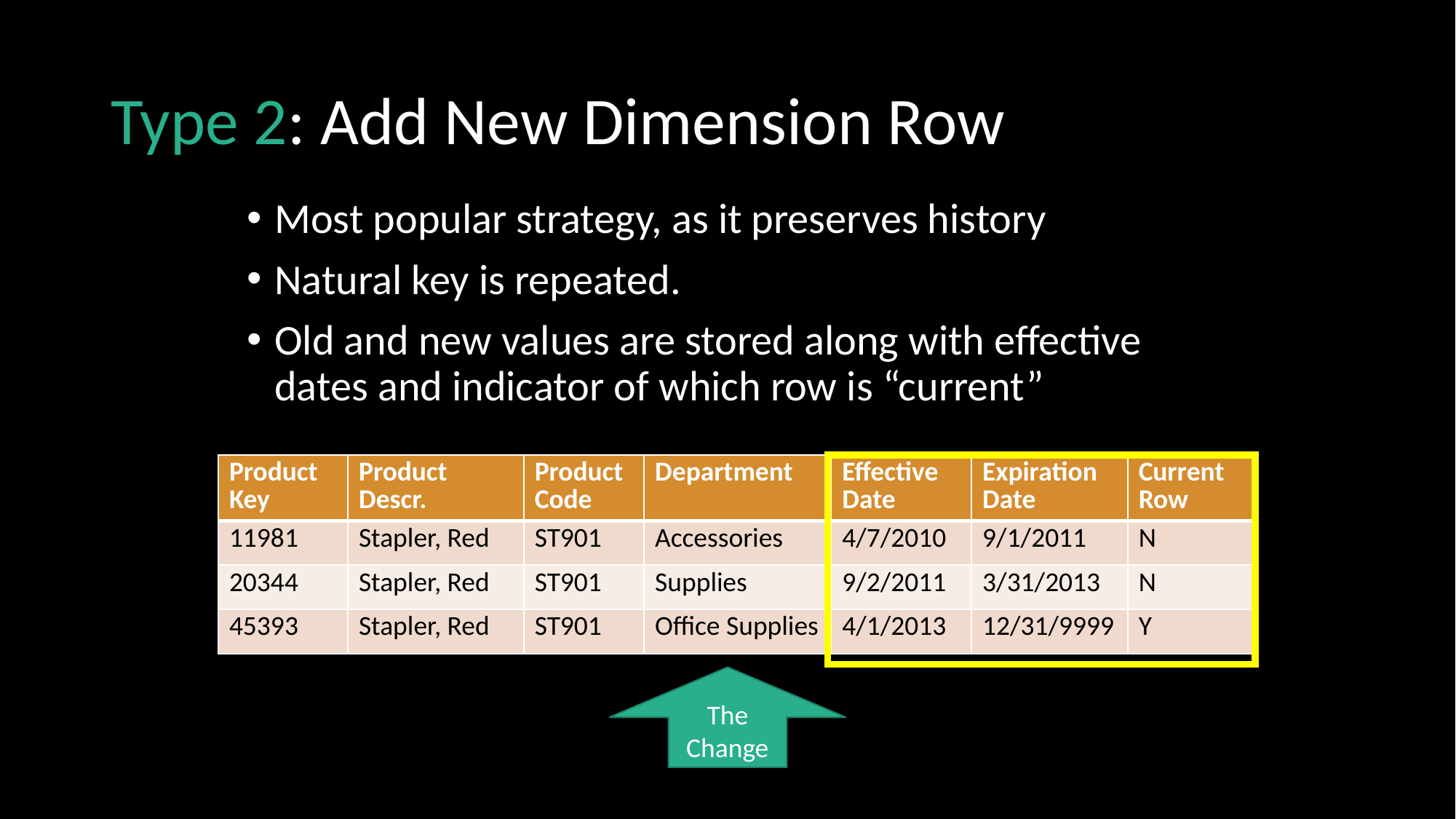

# Type 2: Add New Dimension Row
Most popular strategy, as it preserves history
Natural key is repeated.
Old and new values are stored along with effective dates and indicator of which row is “current”
| Product Key | Product Descr. | Product Code | Department | Effective Date | Expiration Date | Current Row |
| --- | --- | --- | --- | --- | --- | --- |
| 11981 | Stapler, Red | ST901 | Accessories | 4/7/2010 | 9/1/2011 | N |
| 20344 | Stapler, Red | ST901 | Supplies | 9/2/2011 | 3/31/2013 | N |
| 45393 | Stapler, Red | ST901 | Office Supplies | 4/1/2013 | 12/31/9999 | Y |

The Change